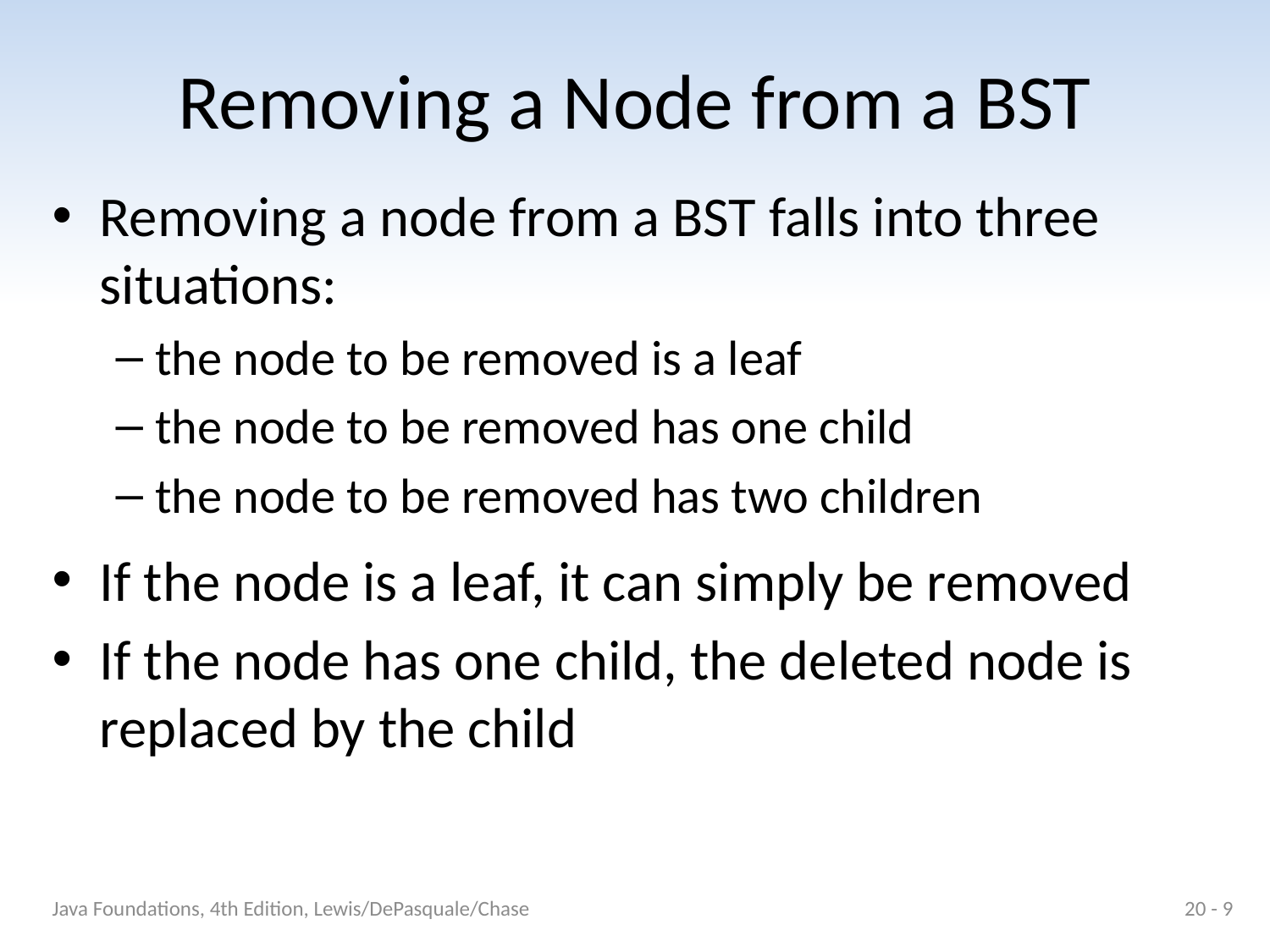

# Removing a Node from a BST
Removing a node from a BST falls into three situations:
the node to be removed is a leaf
the node to be removed has one child
the node to be removed has two children
If the node is a leaf, it can simply be removed
If the node has one child, the deleted node is replaced by the child
Java Foundations, 4th Edition, Lewis/DePasquale/Chase
20 - 9